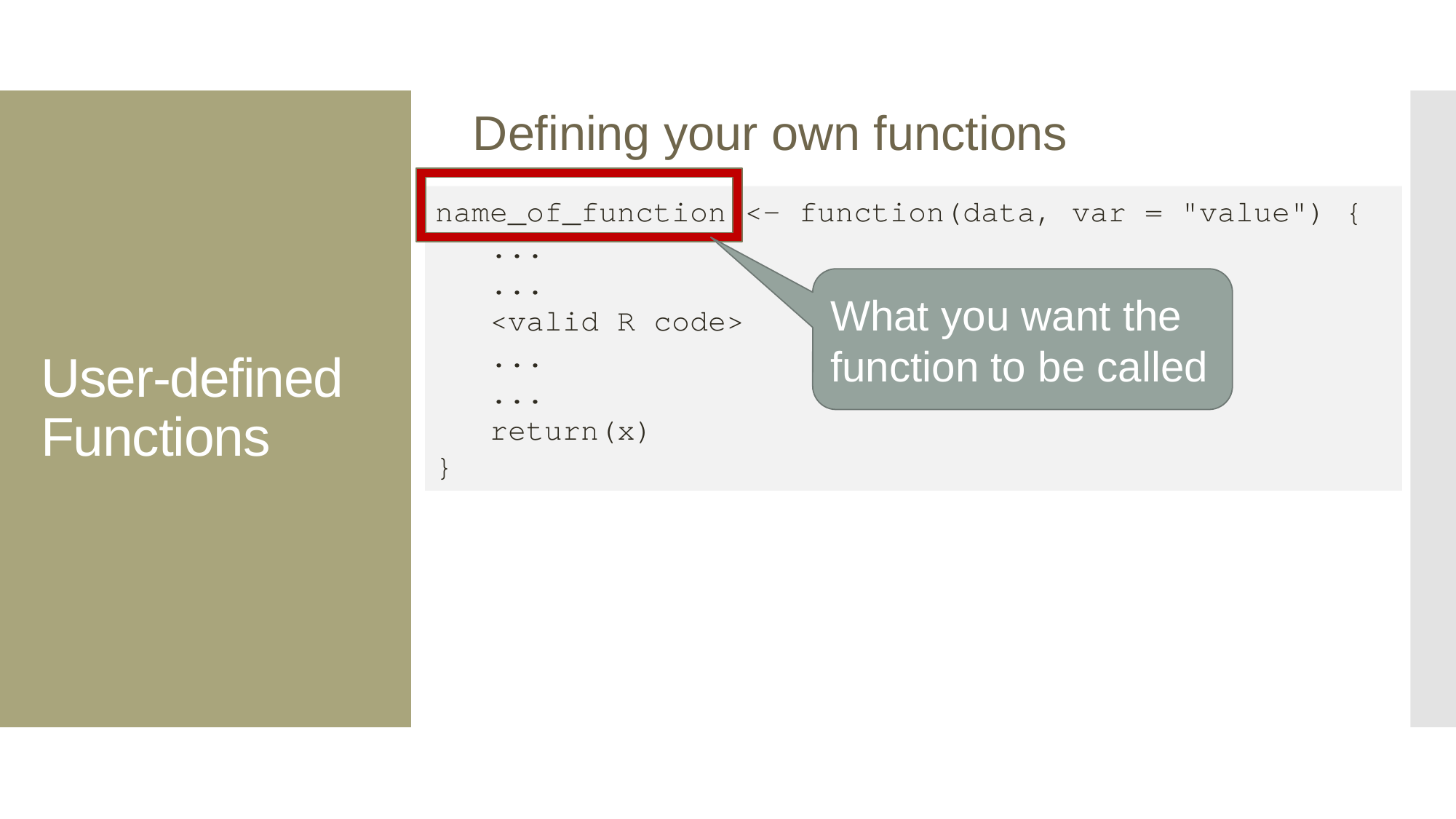

Defining your own functions

# User-defined Functions

name_of_function <- function(data, var = "value") {
...
...
<valid R code>
...
...
return(x)
}

What you want the function to be called